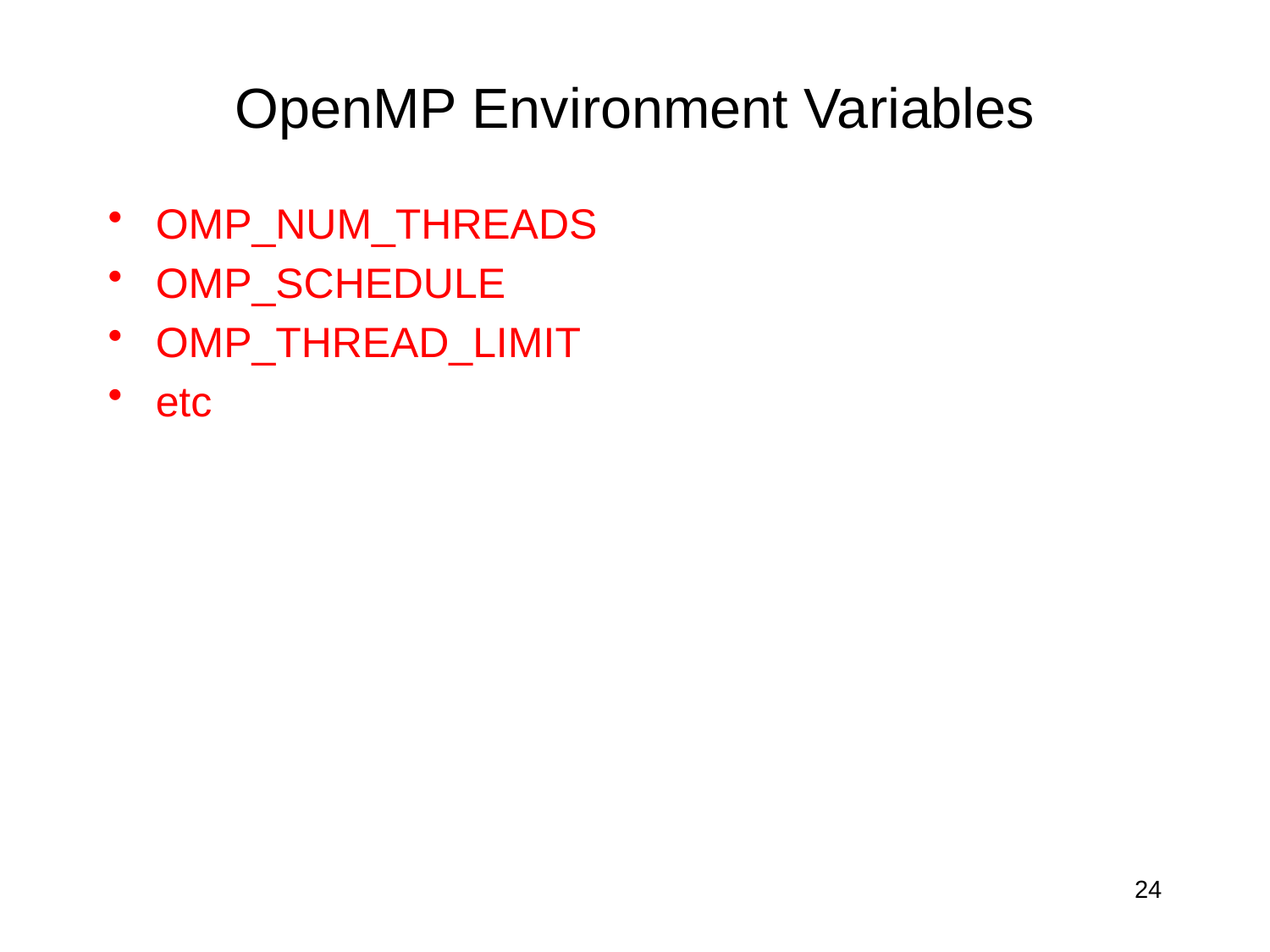

# OpenMP Environment Variables
OMP_NUM_THREADS
OMP_SCHEDULE
OMP_THREAD_LIMIT
etc
24